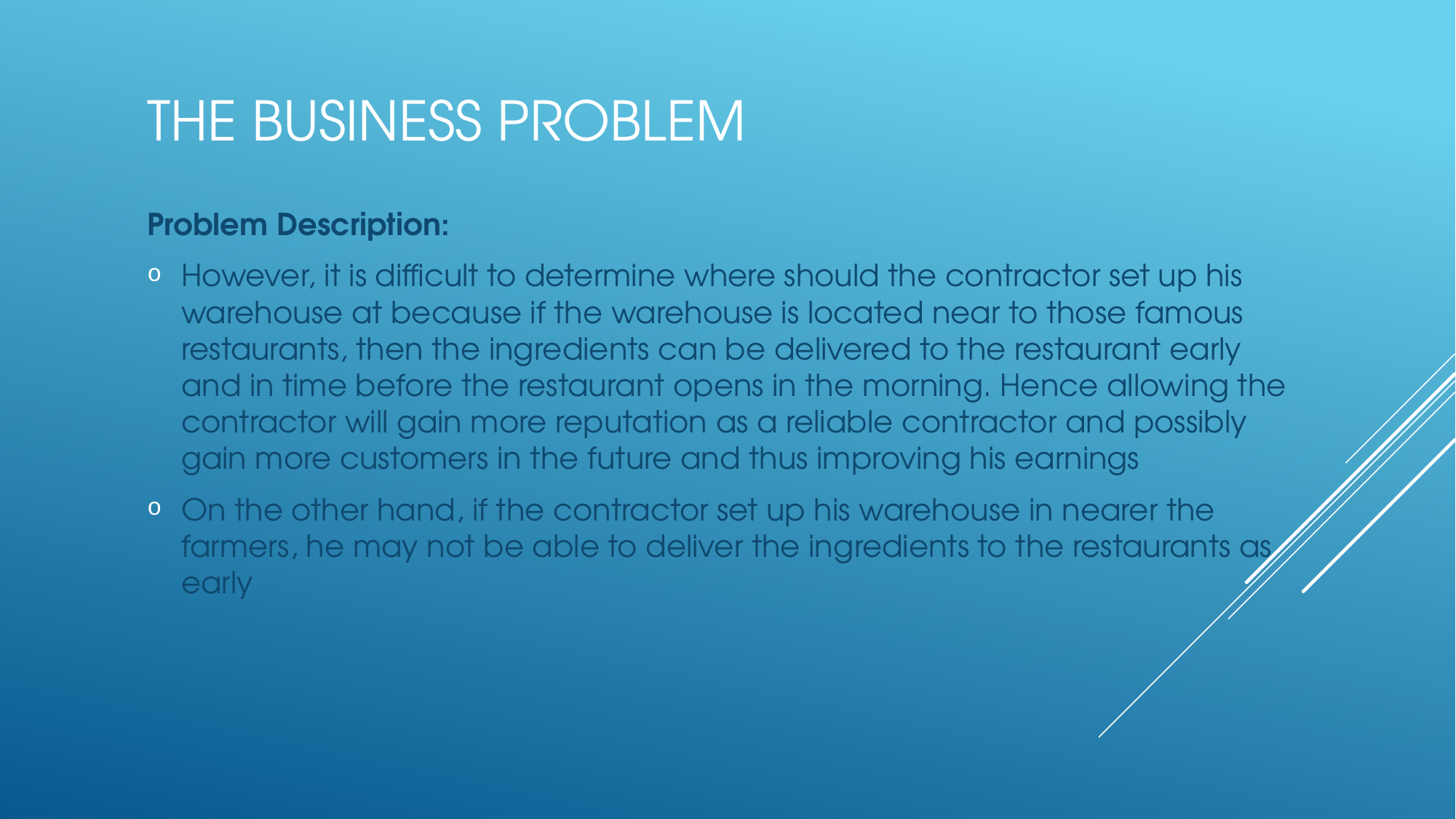

# The Business Problem
Problem Description:
However, it is difficult to determine where should the contractor set up his warehouse at because if the warehouse is located near to those famous restaurants, then the ingredients can be delivered to the restaurant early and in time before the restaurant opens in the morning. Hence allowing the contractor will gain more reputation as a reliable contractor and possibly gain more customers in the future and thus improving his earnings
On the other hand, if the contractor set up his warehouse in nearer the farmers, he may not be able to deliver the ingredients to the restaurants as early